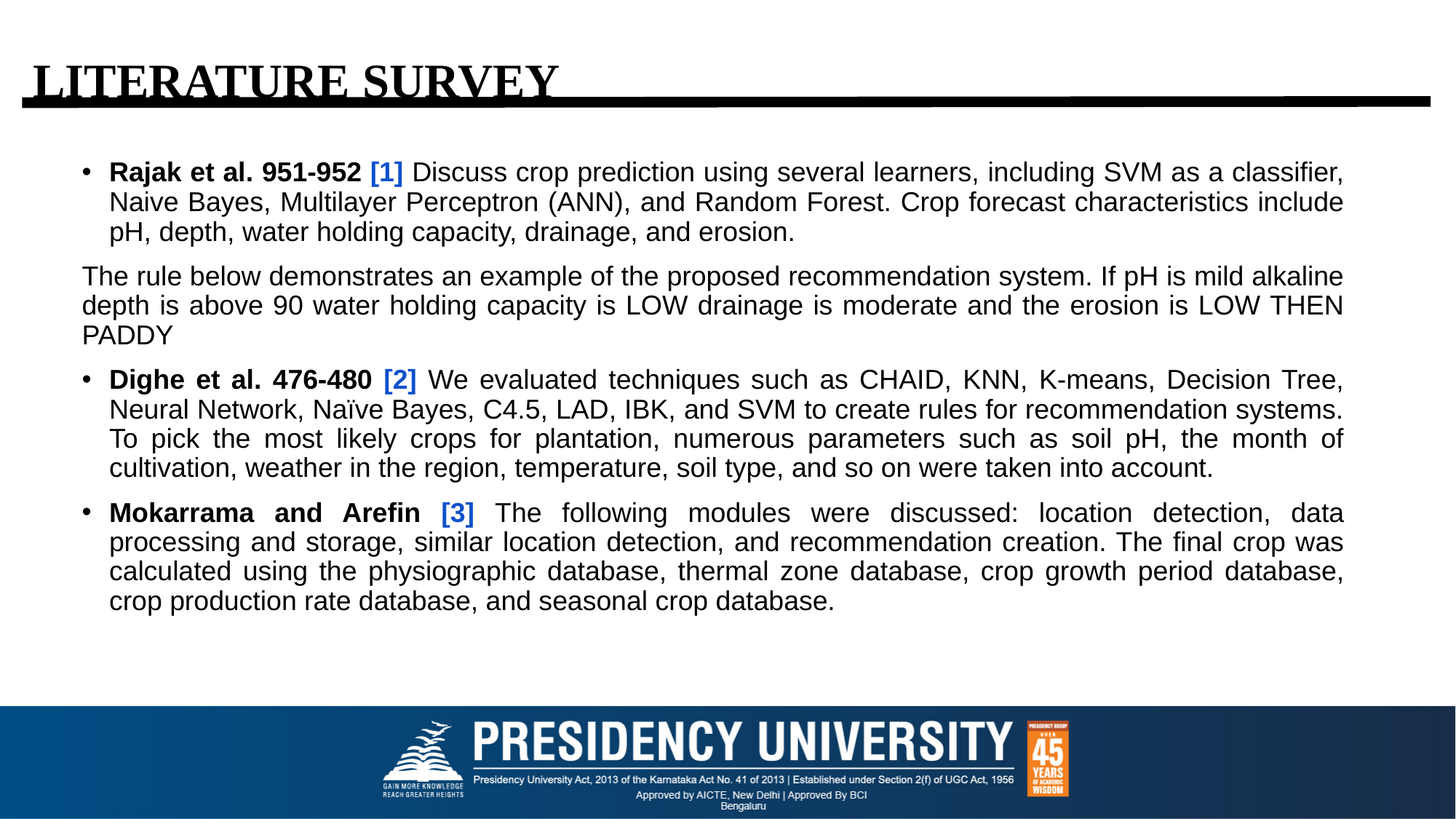

# LITERATURE SURVEY
Rajak et al. 951-952 [1] Discuss crop prediction using several learners, including SVM as a classifier, Naive Bayes, Multilayer Perceptron (ANN), and Random Forest. Crop forecast characteristics include pH, depth, water holding capacity, drainage, and erosion.
The rule below demonstrates an example of the proposed recommendation system. If pH is mild alkaline depth is above 90 water holding capacity is LOW drainage is moderate and the erosion is LOW THEN PADDY
Dighe et al. 476-480 [2] We evaluated techniques such as CHAID, KNN, K-means, Decision Tree, Neural Network, Naïve Bayes, C4.5, LAD, IBK, and SVM to create rules for recommendation systems. To pick the most likely crops for plantation, numerous parameters such as soil pH, the month of cultivation, weather in the region, temperature, soil type, and so on were taken into account.
Mokarrama and Arefin [3] The following modules were discussed: location detection, data processing and storage, similar location detection, and recommendation creation. The final crop was calculated using the physiographic database, thermal zone database, crop growth period database, crop production rate database, and seasonal crop database.